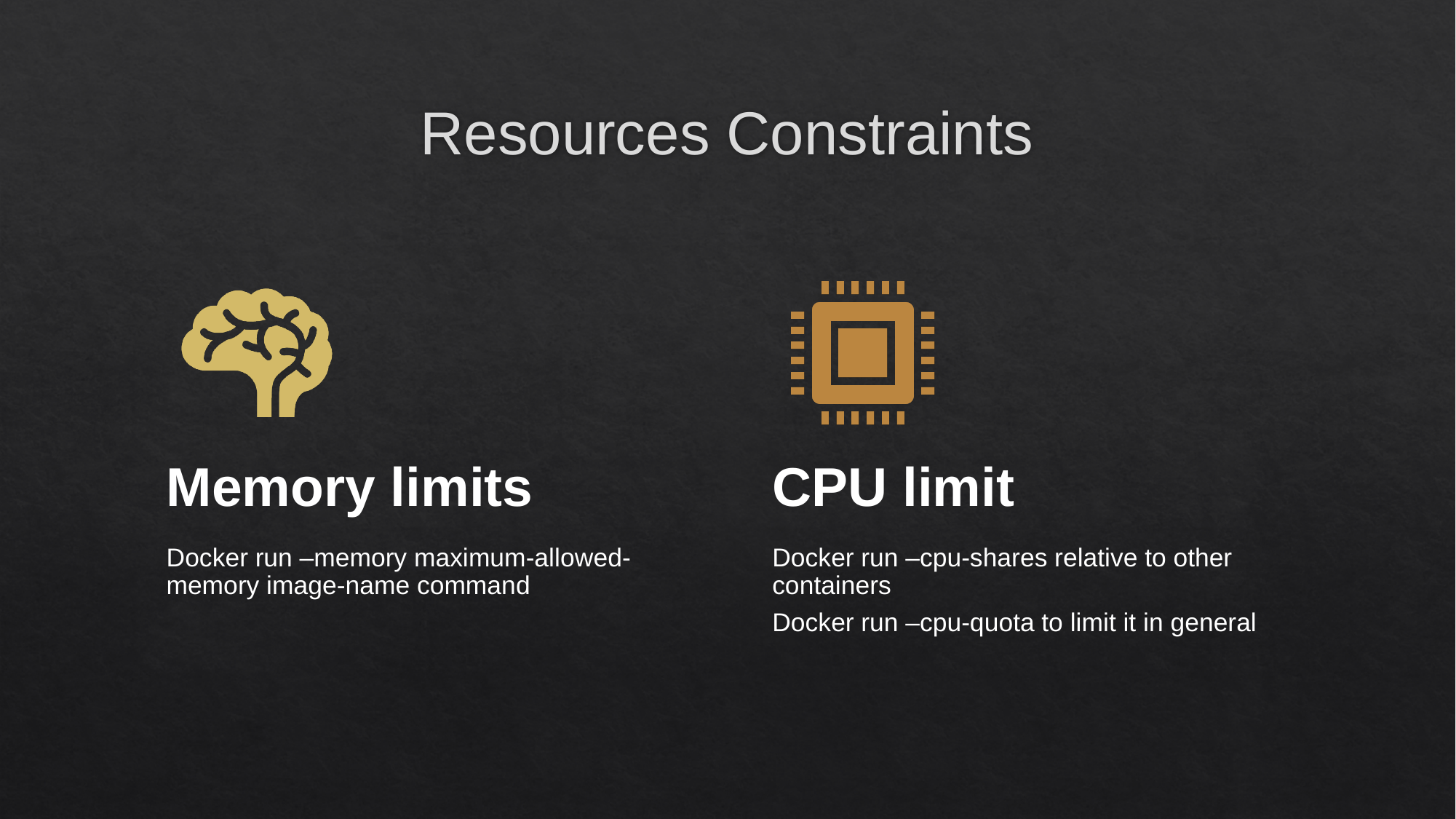

# Resources Constraints
Memory limits
Docker run –memory maximum-allowed-memory image-name command
CPU limit
Docker run –cpu-shares relative to other containers
Docker run –cpu-quota to limit it in general